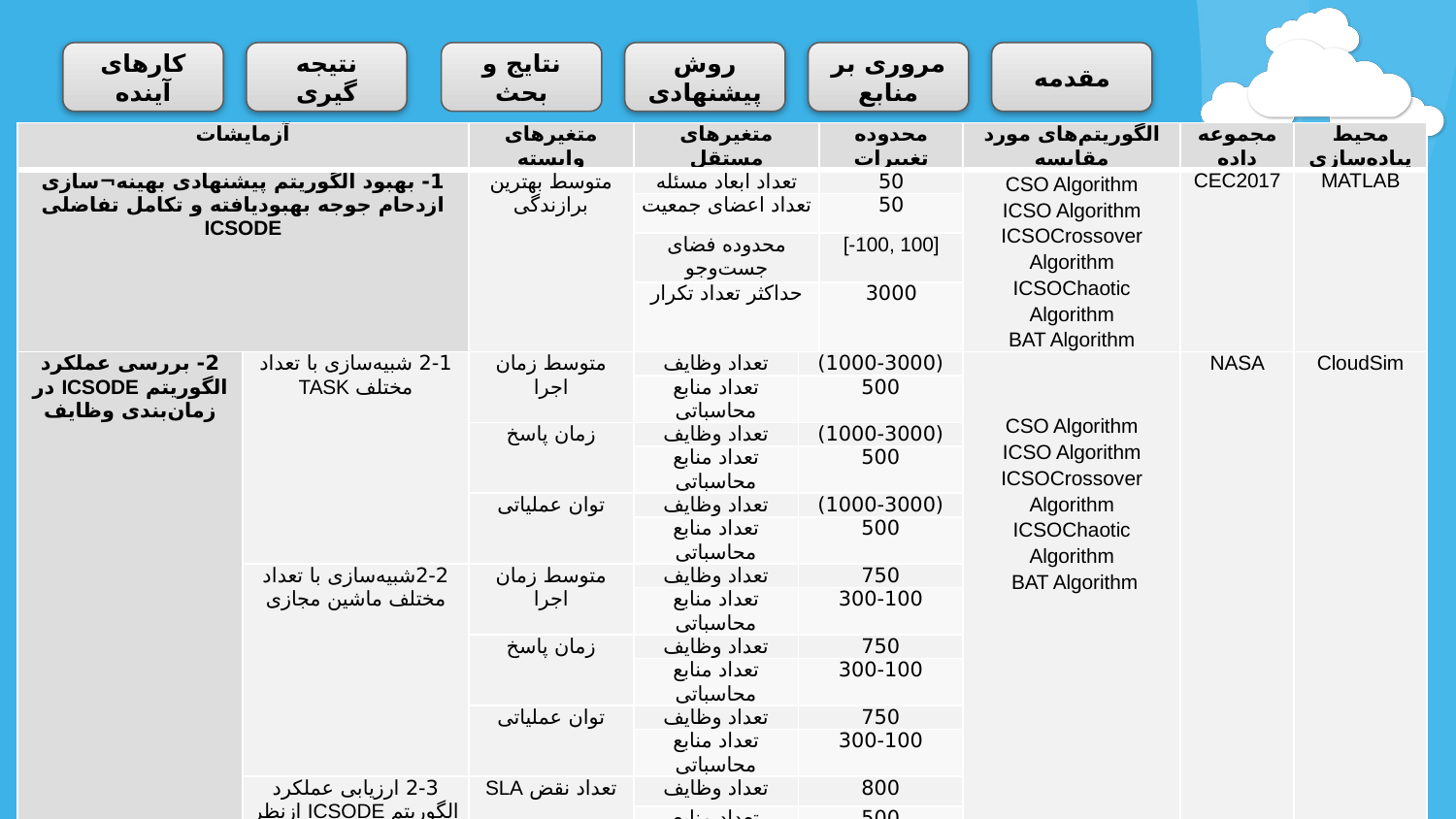

کارهای آینده
نتیجه گیری
نتایج و بحث
روش پیشنهادی
مروری بر منابع
مقدمه
| آزمایشات |  | متغیرهای وابسته | متغیرهای مستقل |  | محدوده تغییرات | الگوریتم‌های مورد مقایسه | مجموعه داده | محیط پیاده‌سازی |
| --- | --- | --- | --- | --- | --- | --- | --- | --- |
| 1- بهبود الگوریتم پیشنهادی بهینه¬سازی ازدحام جوجه بهبودیافته و تکامل تفاضلی ICSODE |  | متوسط بهترین برازندگی | تعداد ابعاد مسئله |  | 50 | CSO Algorithm ICSO Algorithm ICSOCrossover Algorithm ICSOChaotic Algorithm BAT Algorithm | CEC2017 | MATLAB |
|  |  |  | تعداد اعضای جمعیت |  | 50 |  |  |  |
|  |  |  | محدوده فضای جست‌وجو |  | [-100, 100] |  |  |  |
|  |  |  | حداکثر تعداد تکرار |  | 3000 |  |  |  |
| 2- بررسی عملکرد الگوریتم ICSODE در زمان‌بندی وظایف | 2-1 شبیه‌سازی با تعداد مختلف TASK | متوسط زمان اجرا | تعداد وظایف | (1000-3000) |  | CSO Algorithm ICSO Algorithm ICSOCrossover Algorithm ICSOChaotic Algorithm BAT Algorithm | NASA | CloudSim |
|  |  |  | تعداد منابع محاسباتی | 500 |  |  |  |  |
|  |  | زمان پاسخ | تعداد وظایف | (1000-3000) |  |  |  |  |
|  |  |  | تعداد منابع محاسباتی | 500 |  |  |  |  |
|  |  | توان عملیاتی | تعداد وظایف | (1000-3000) |  |  |  |  |
|  |  |  | تعداد منابع محاسباتی | 500 |  |  |  |  |
|  | 2-2شبیه‌سازی با تعداد مختلف ماشین مجازی | متوسط زمان اجرا | تعداد وظایف | 750 |  |  |  |  |
|  |  |  | تعداد منابع محاسباتی | 300-100 |  |  |  |  |
|  |  | زمان پاسخ | تعداد وظایف | 750 |  |  |  |  |
|  |  |  | تعداد منابع محاسباتی | 300-100 |  |  |  |  |
|  |  | توان عملیاتی | تعداد وظایف | 750 |  |  |  |  |
|  |  |  | تعداد منابع محاسباتی | 300-100 |  |  |  |  |
|  | 2-3 ارزیابی عملکرد الگوریتم ICSODE ازنظر معیار تعداد نقض SLA | تعداد نقض SLA | تعداد وظایف | 800 |  |  |  |  |
|  |  |  | تعداد منابع محاسباتی | 500 |  |  |  |  |